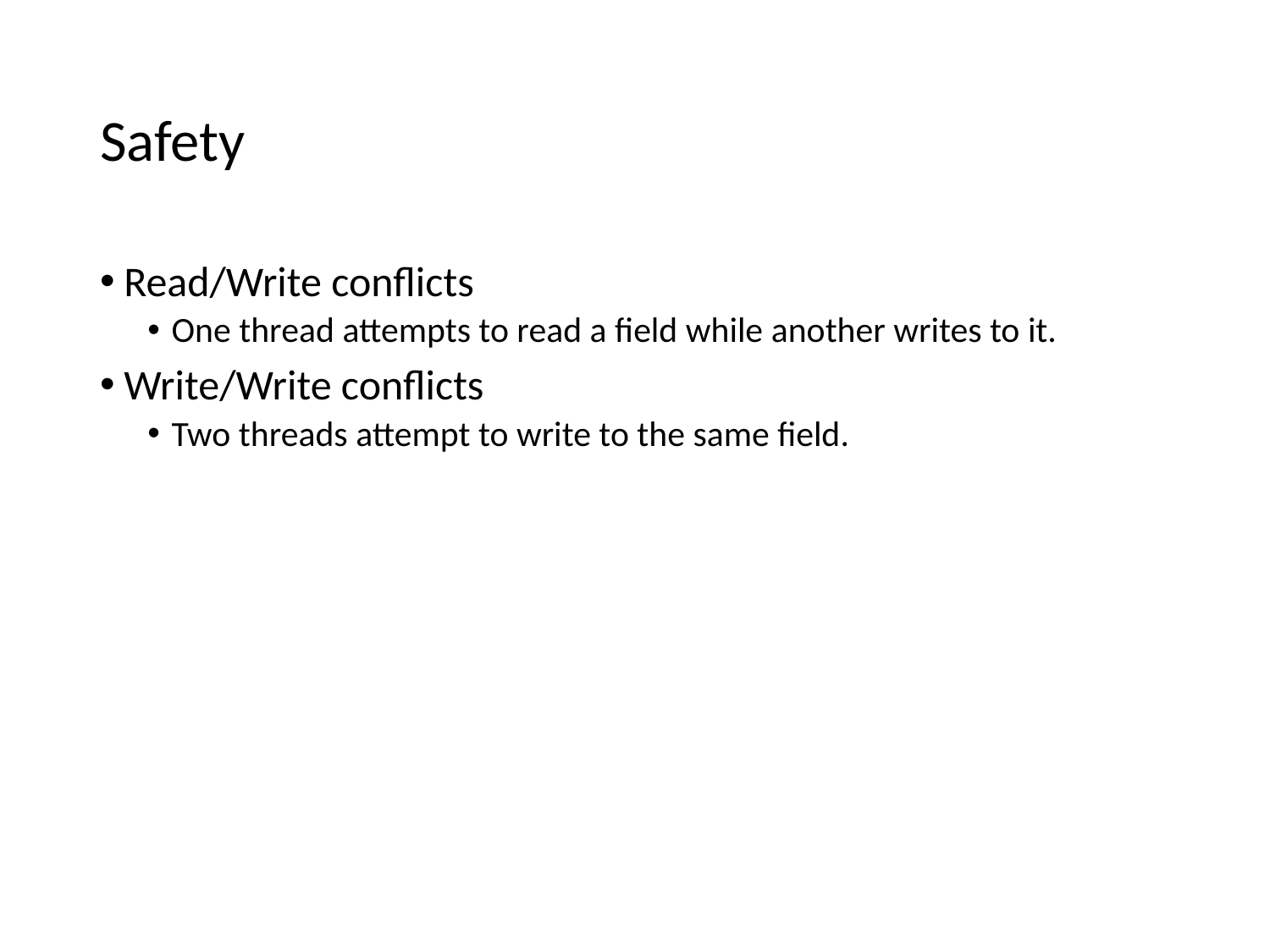

# Safety
Read/Write conflicts
One thread attempts to read a field while another writes to it.
Write/Write conflicts
Two threads attempt to write to the same field.